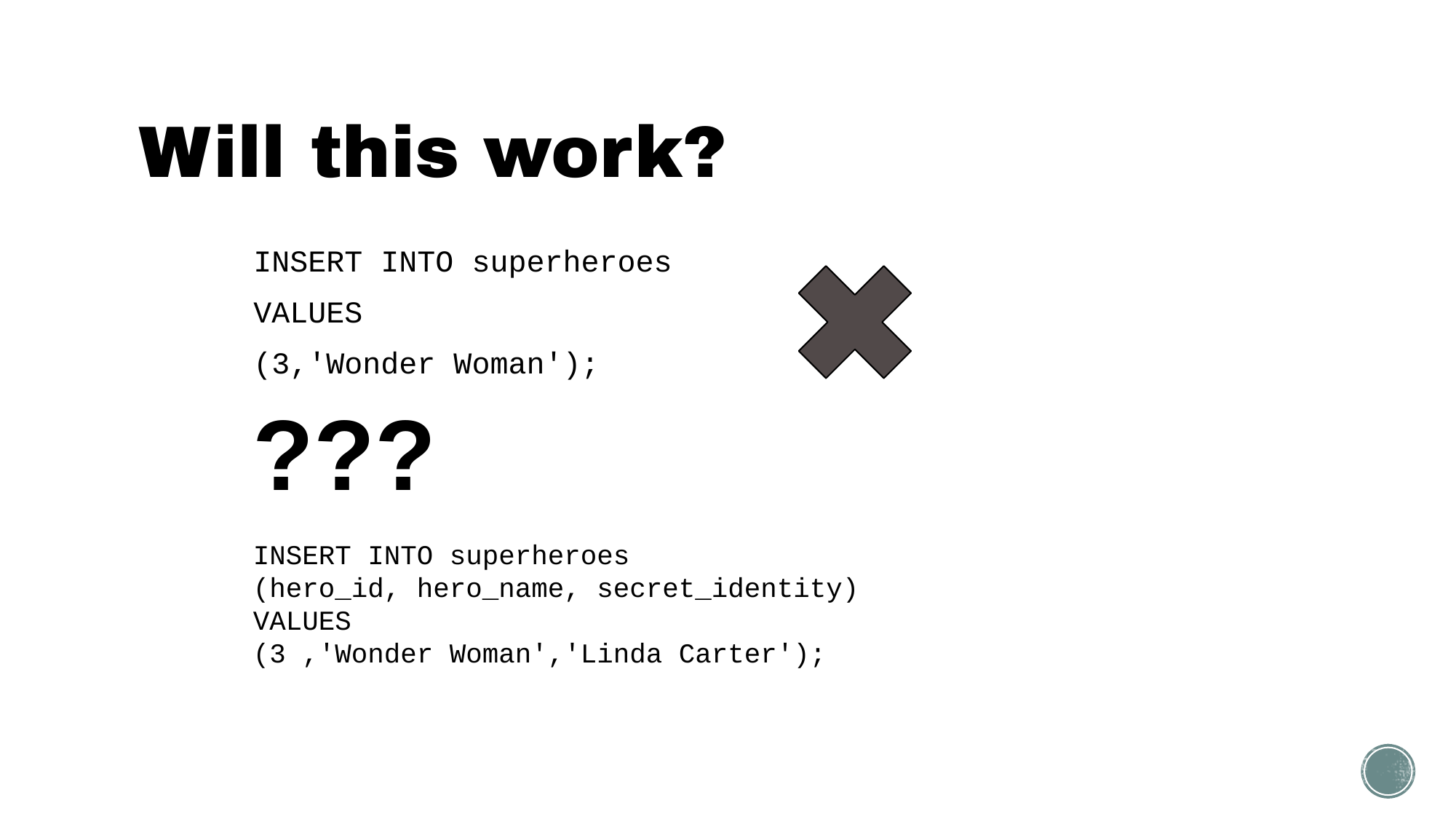

# Will this work?
INSERT INTO superheroes
VALUES
(3,'Wonder Woman');

???
INSERT INTO superheroes
(hero_id, hero_name, secret_identity)
VALUES
(3 ,'Wonder Woman','Linda Carter');